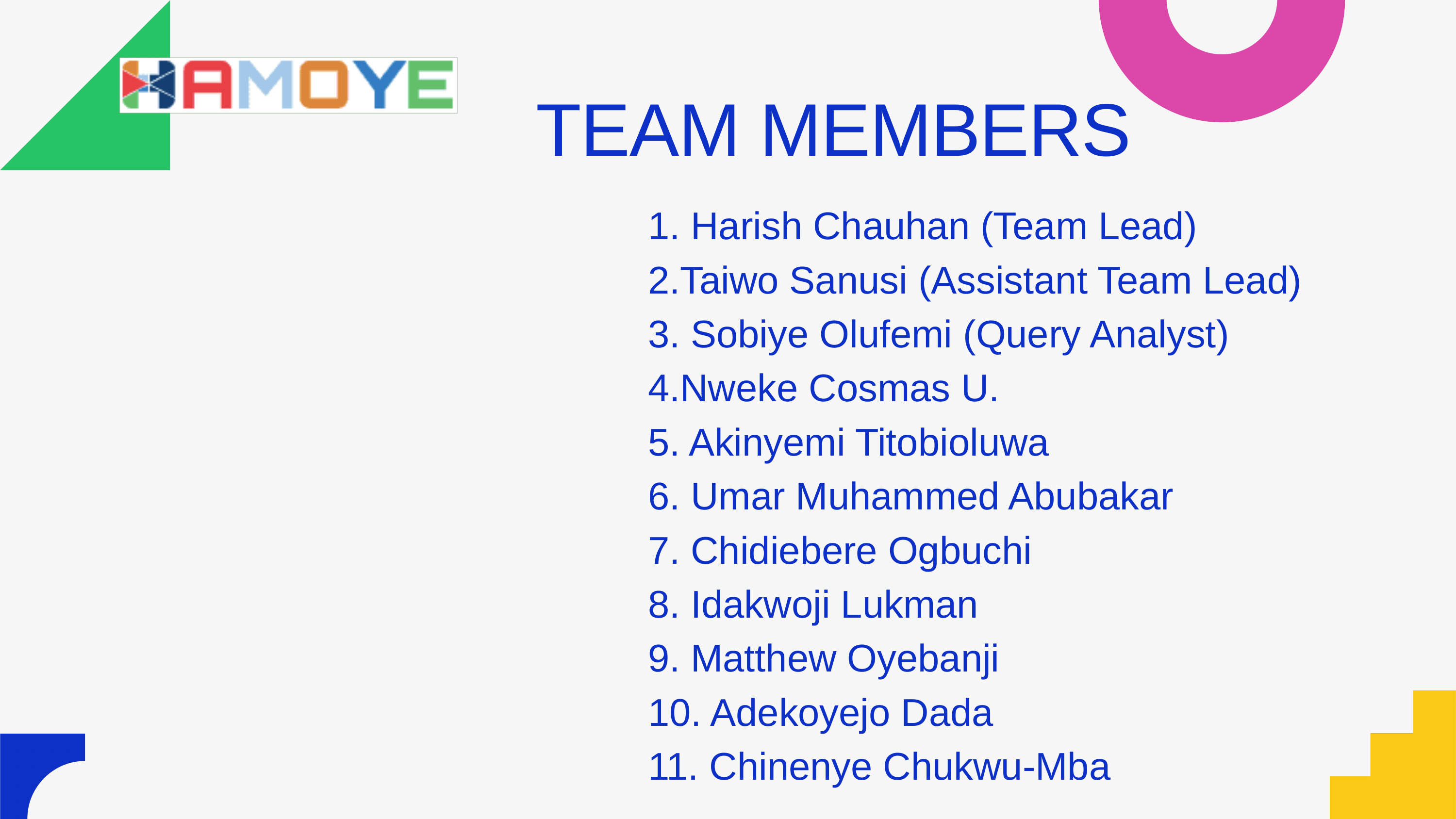

TEAM MEMBERS
1. Harish Chauhan (Team Lead)
2.Taiwo Sanusi (Assistant Team Lead)
3. Sobiye Olufemi (Query Analyst)
4.Nweke Cosmas U.
5. Akinyemi Titobioluwa
6. Umar Muhammed Abubakar
7. Chidiebere Ogbuchi
8. Idakwoji Lukman
9. Matthew Oyebanji
10. Adekoyejo Dada
11. Chinenye Chukwu-Mba